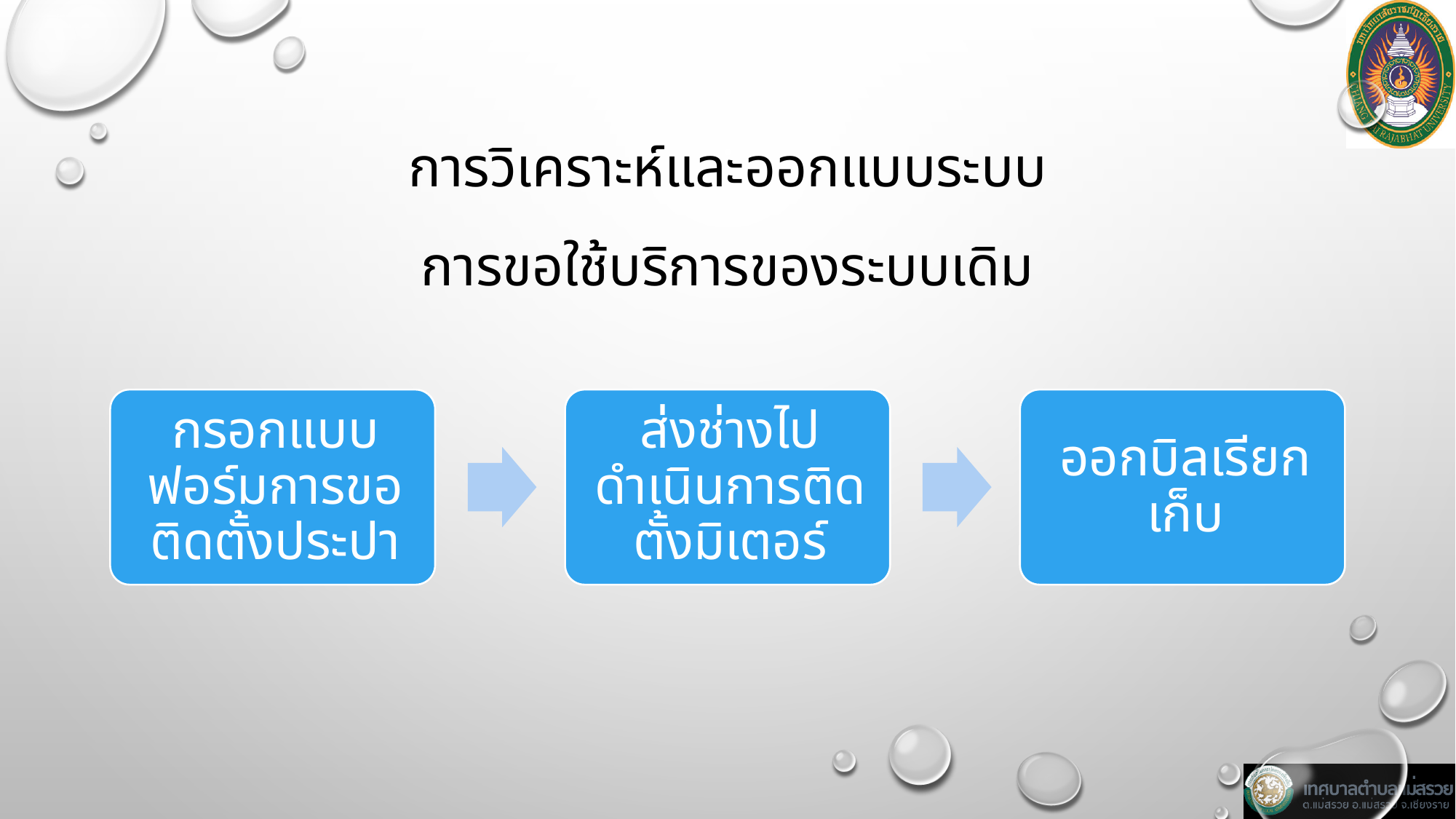

# การวิเคราะห์และออกแบบระบบ
การขอใช้บริการของระบบเดิม
กรอกแบบฟอร์มการขอติดตั้งประปา

ส่งช่างไปดำเนินการติดตั้งมิเตอร์

ออกบิลเรียกเก็บ